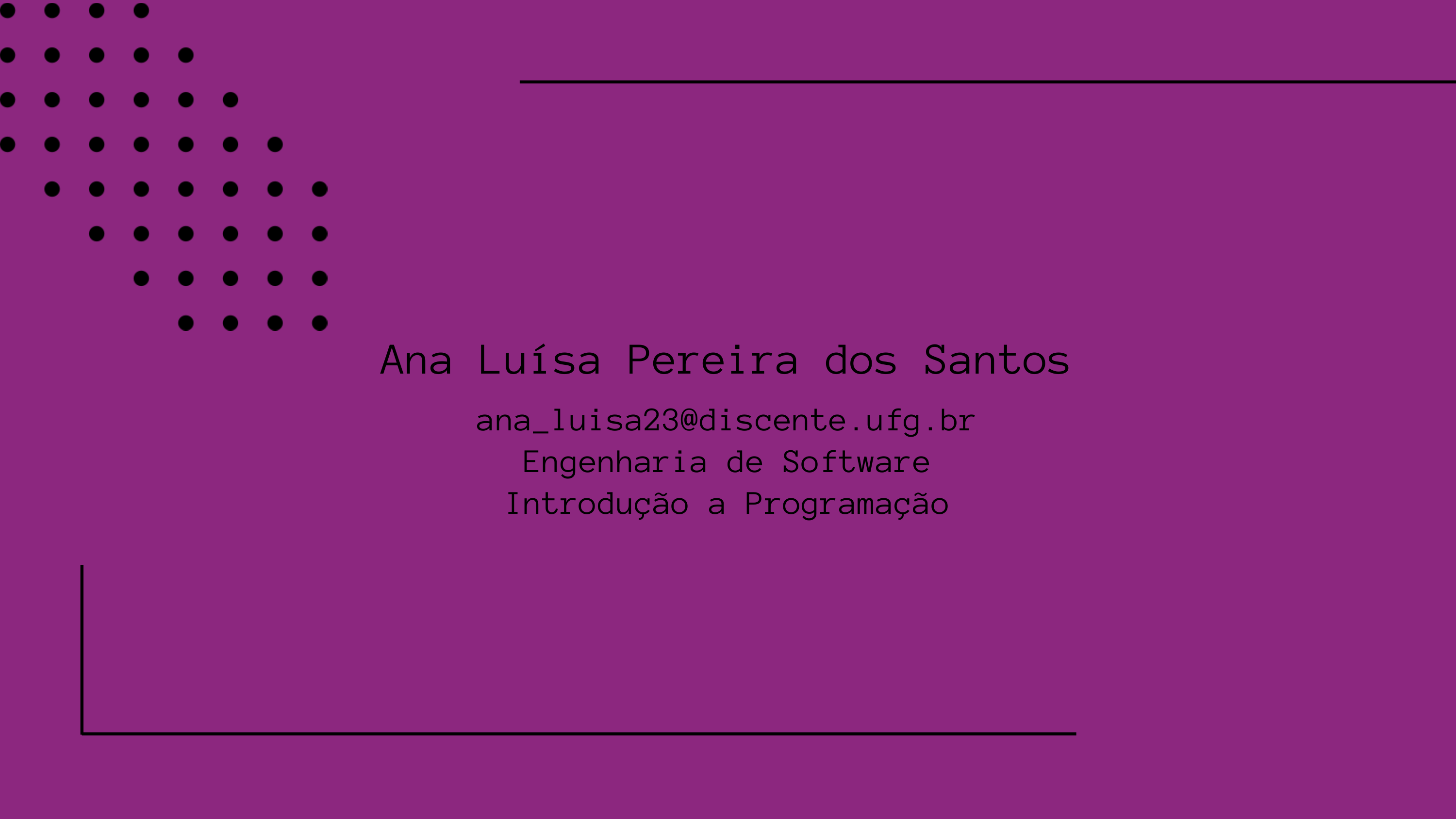

Ana Luísa Pereira dos Santos
ana_luisa23@discente.ufg.br
Engenharia de Software
Introdução a Programação